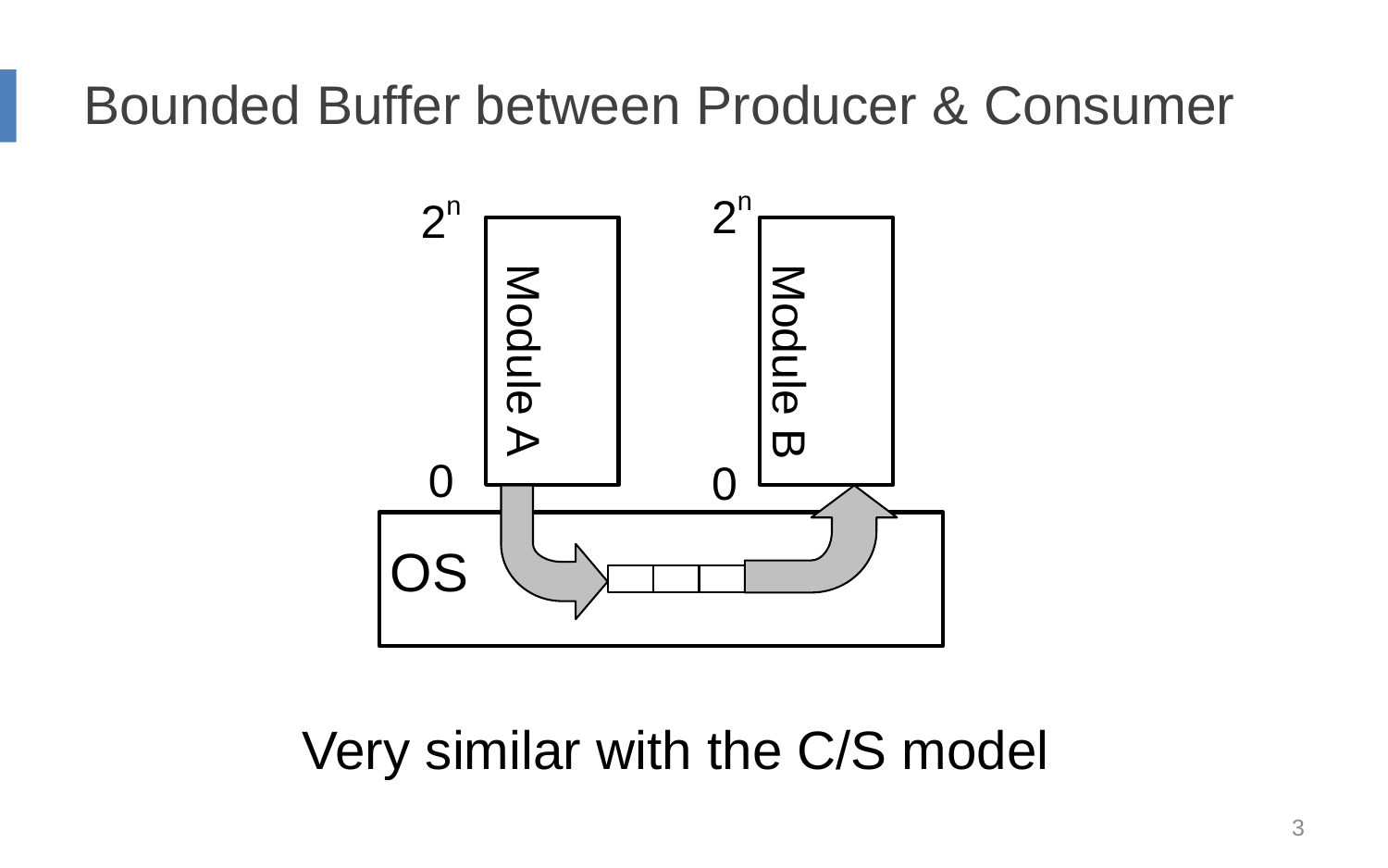

# Bounded Buffer between Producer & Consumer
2n

0
	2n

		0

Module A
Module B

OS

Very similar with the C/S model
3